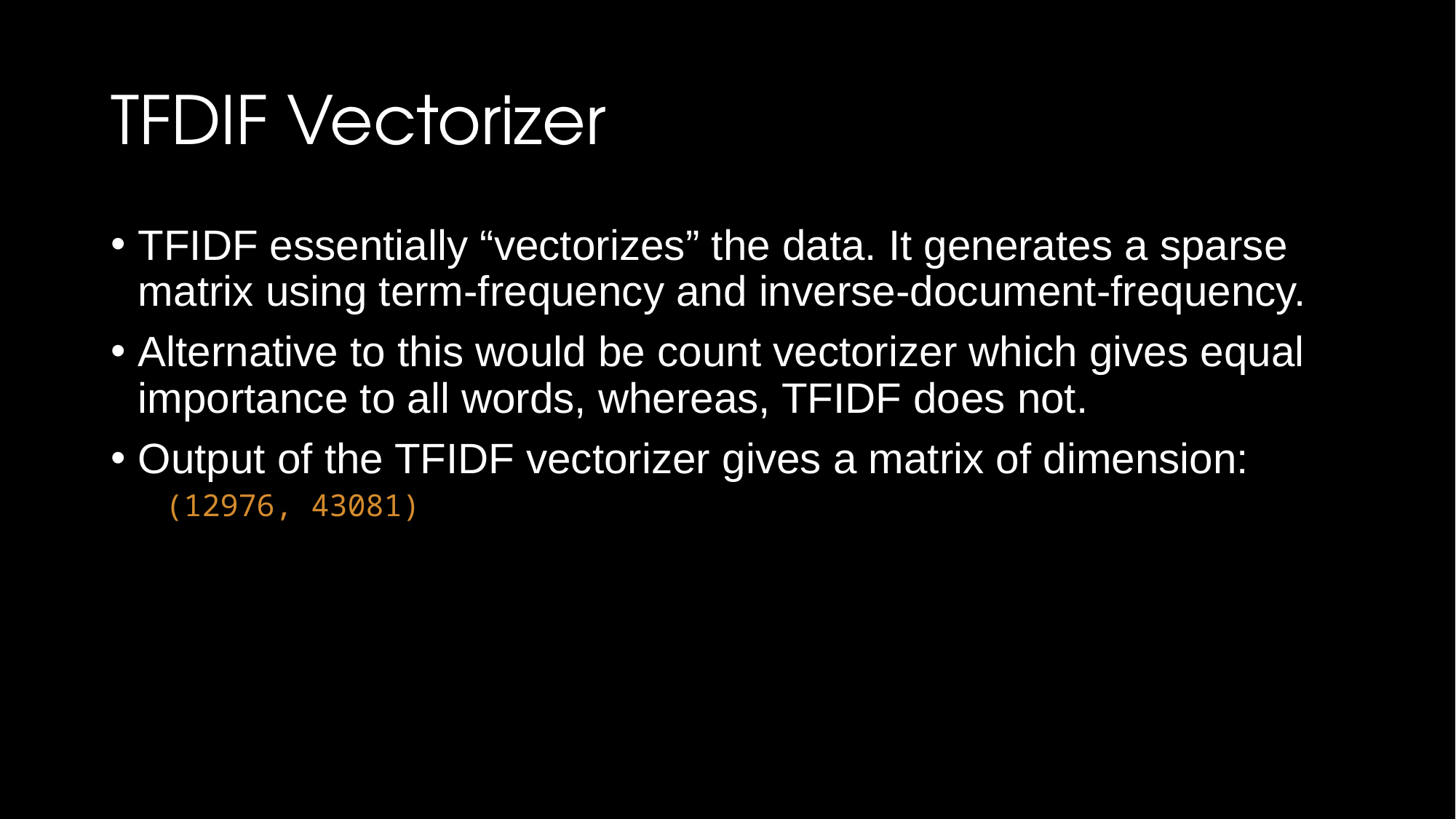

# TFDIF Vectorizer
TFIDF essentially “vectorizes” the data. It generates a sparse matrix using term-frequency and inverse-document-frequency.
Alternative to this would be count vectorizer which gives equal importance to all words, whereas, TFIDF does not.
Output of the TFIDF vectorizer gives a matrix of dimension:
(12976, 43081)